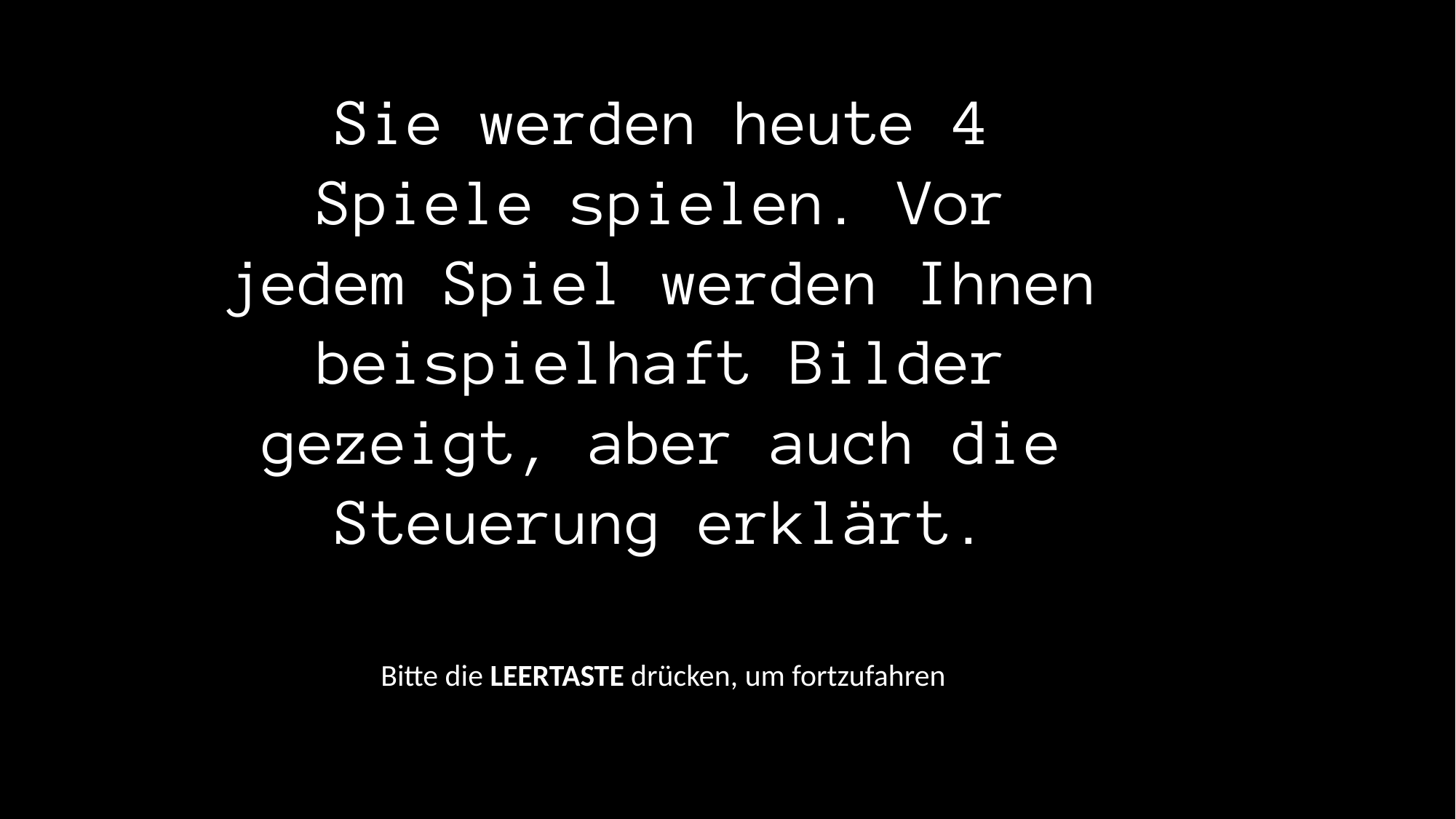

Sie werden heute 4 Spiele spielen. Vor jedem Spiel werden Ihnen beispielhaft Bilder gezeigt, aber auch die Steuerung erklärt.

Bitte die LEERTASTE drücken, um fortzufahren